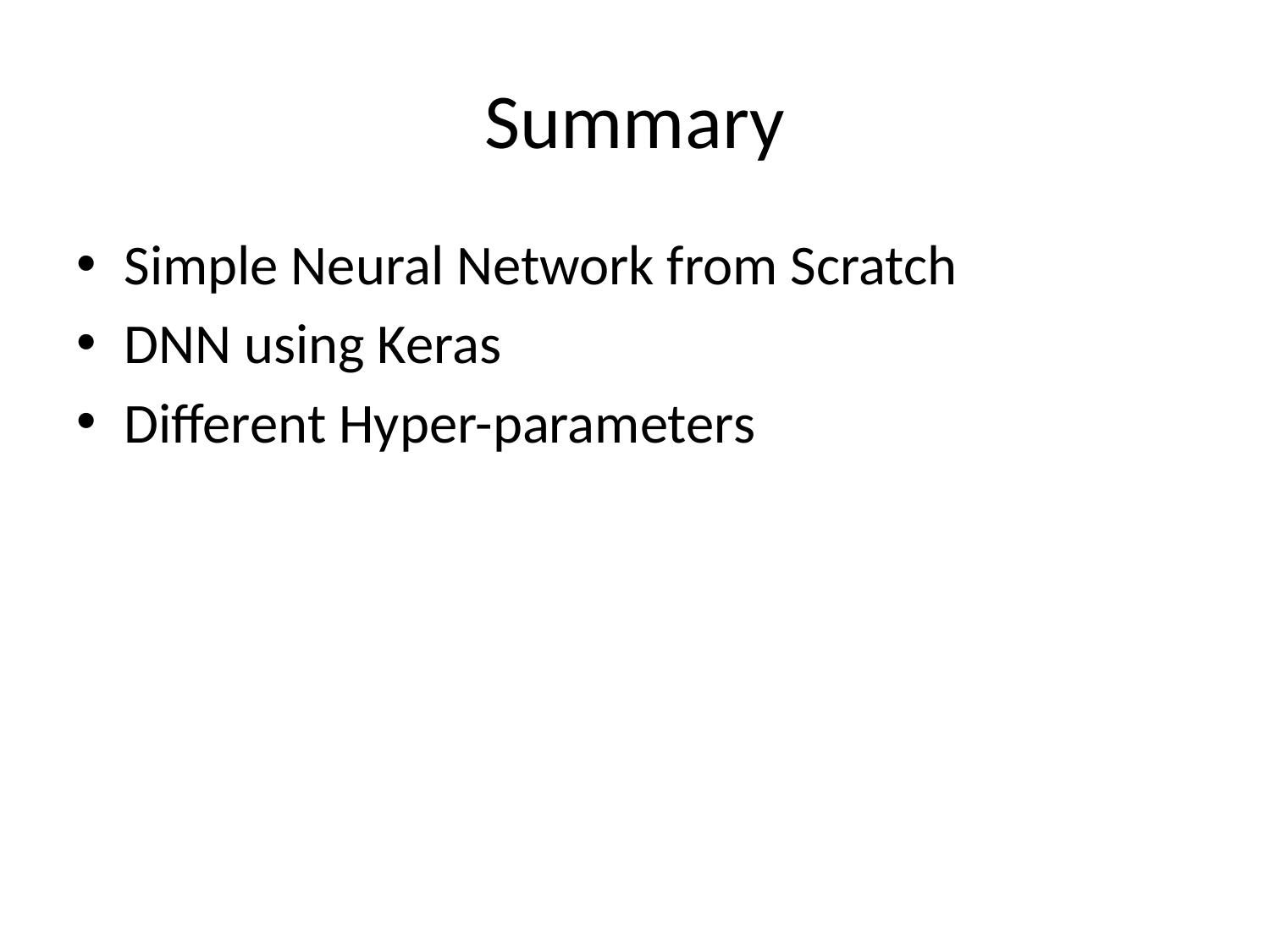

# Summary
Simple Neural Network from Scratch
DNN using Keras
Different Hyper-parameters